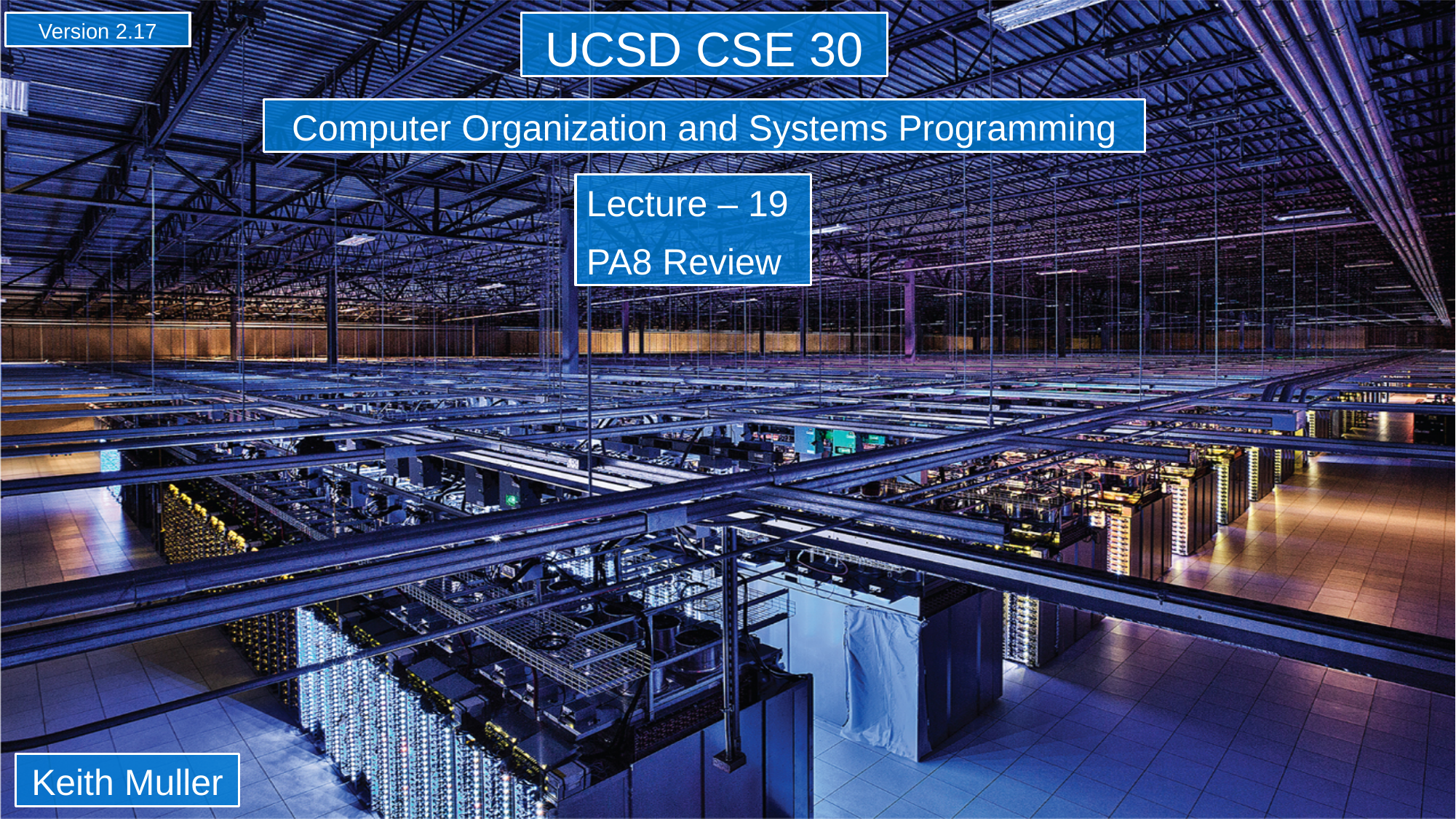

Version 2.17
UCSD CSE 30
Computer Organization and Systems Programming
Lecture – 19
PA8 Review
Keith Muller